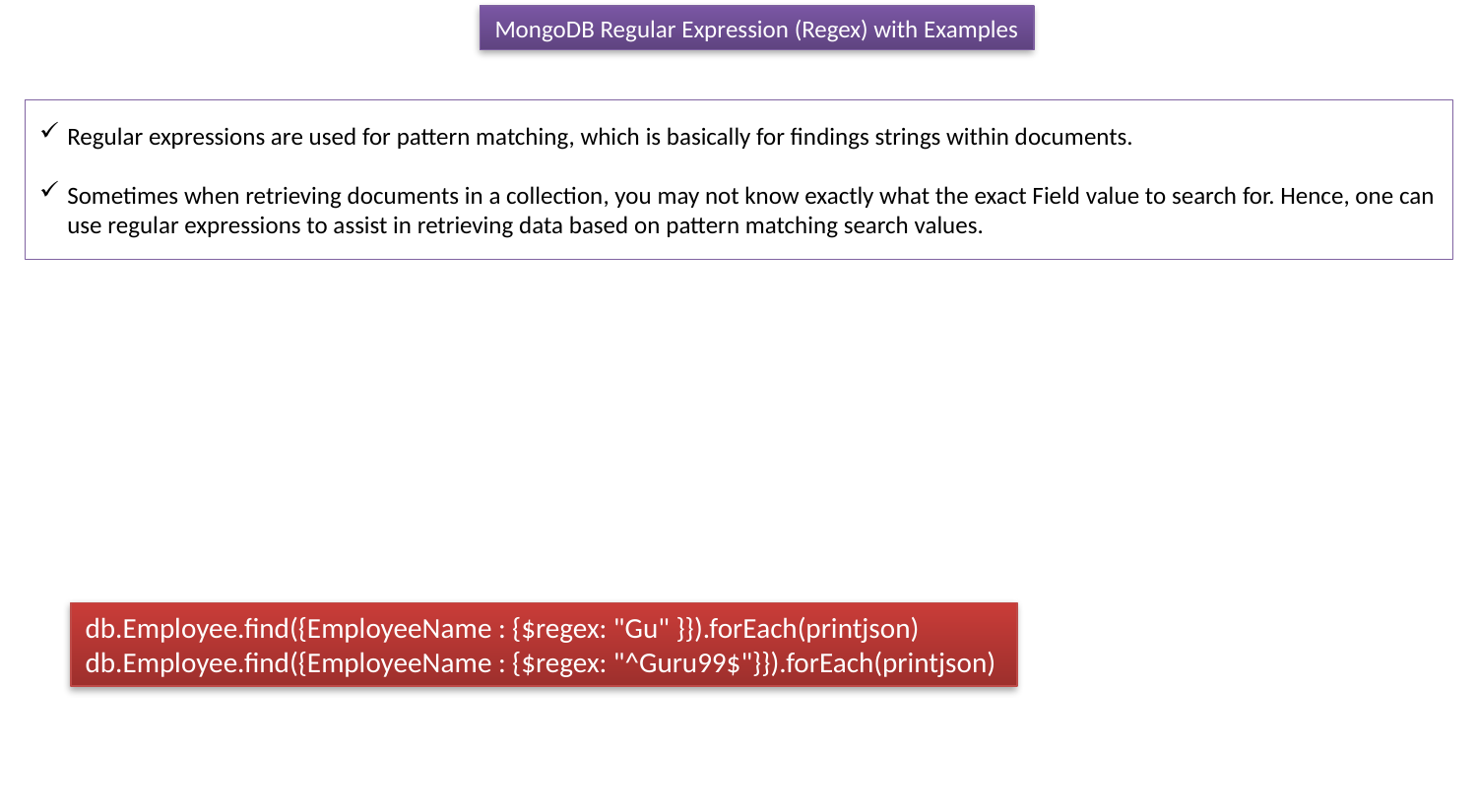

MongoDB Regular Expression (Regex) with Examples

Regular expressions are used for pattern matching, which is basically for findings strings within documents.

Sometimes when retrieving documents in a collection, you may not know exactly what the exact Field value to search for. Hence, one can use regular expressions to assist in retrieving data based on pattern matching search values.
db.Employee.find({EmployeeName : {$regex: "Gu" }}).forEach(printjson)
db.Employee.find({EmployeeName : {$regex: "^Guru99$"}}).forEach(printjson)